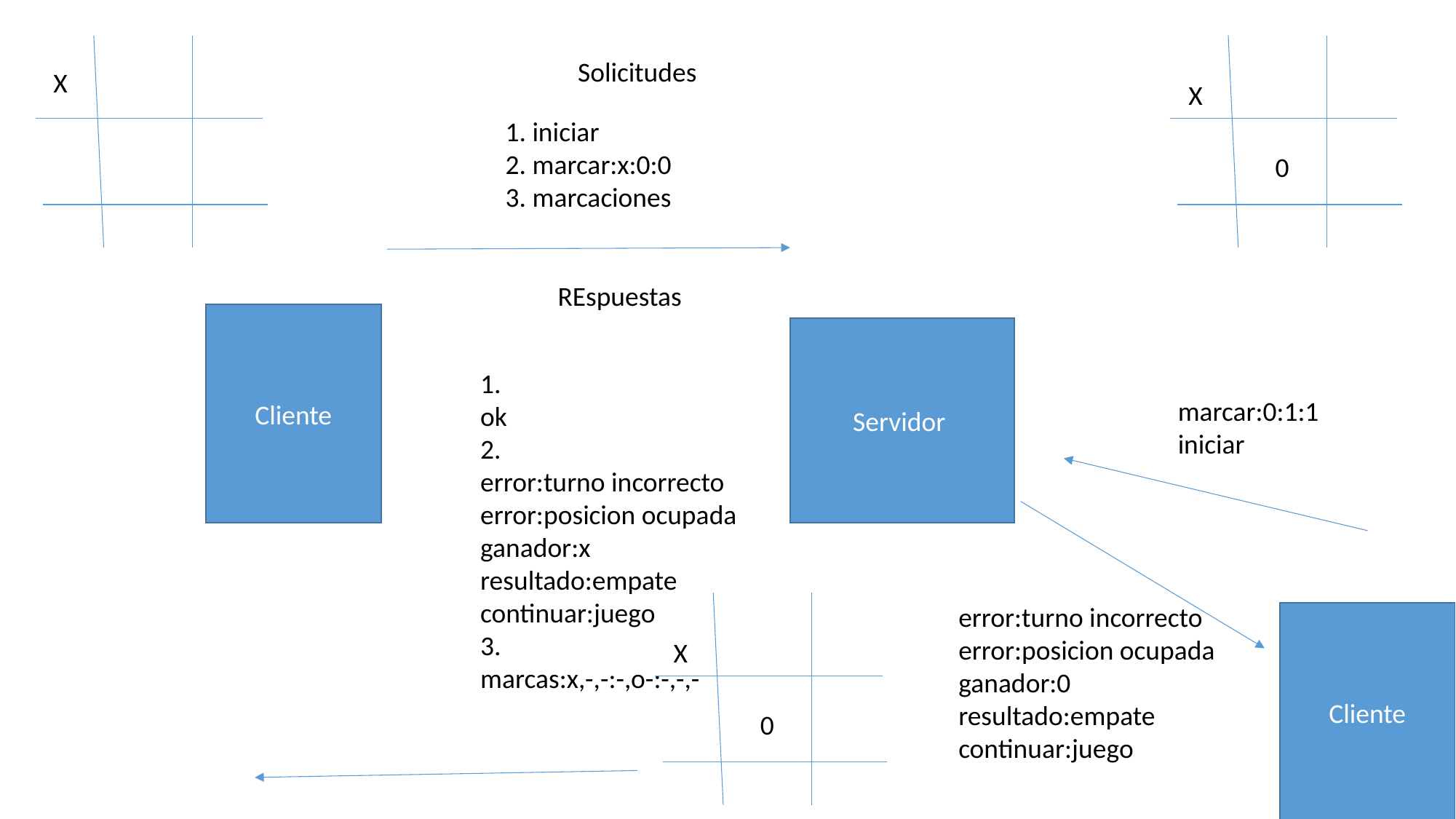

Solicitudes
X
X
1. iniciar
2. marcar:x:0:0
3. marcaciones

0
REspuestas
Cliente
Servidor
1.
ok
2.
error:turno incorrecto
error:posicion ocupada
ganador:x
resultado:empate
continuar:juego
3.
marcas:x,-,-:-,o-:-,-,-

marcar:0:1:1
iniciar

error:turno incorrecto
error:posicion ocupada
ganador:0
resultado:empate
continuar:juego

Cliente
X
0